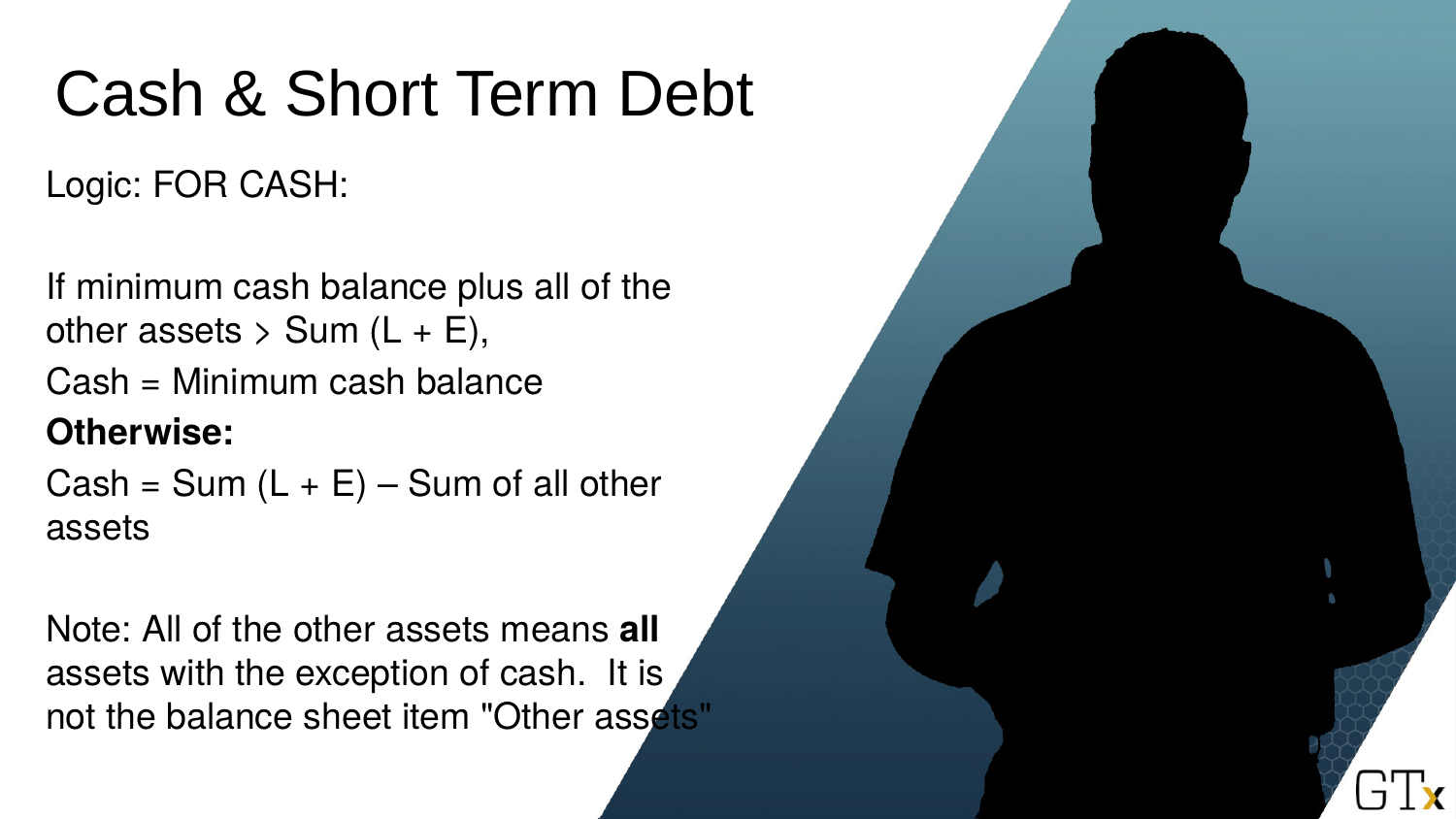

# Cash & Short Term Debt
Logic: FOR CASH:

If minimum cash balance plus all of the other assets > Sum (L + E),
Cash = Minimum cash balance
Otherwise:
Cash = Sum (L + E) – Sum of all other assets

Note: All of the other assets means all assets with the exception of cash.  It is not the balance sheet item "Other assets"